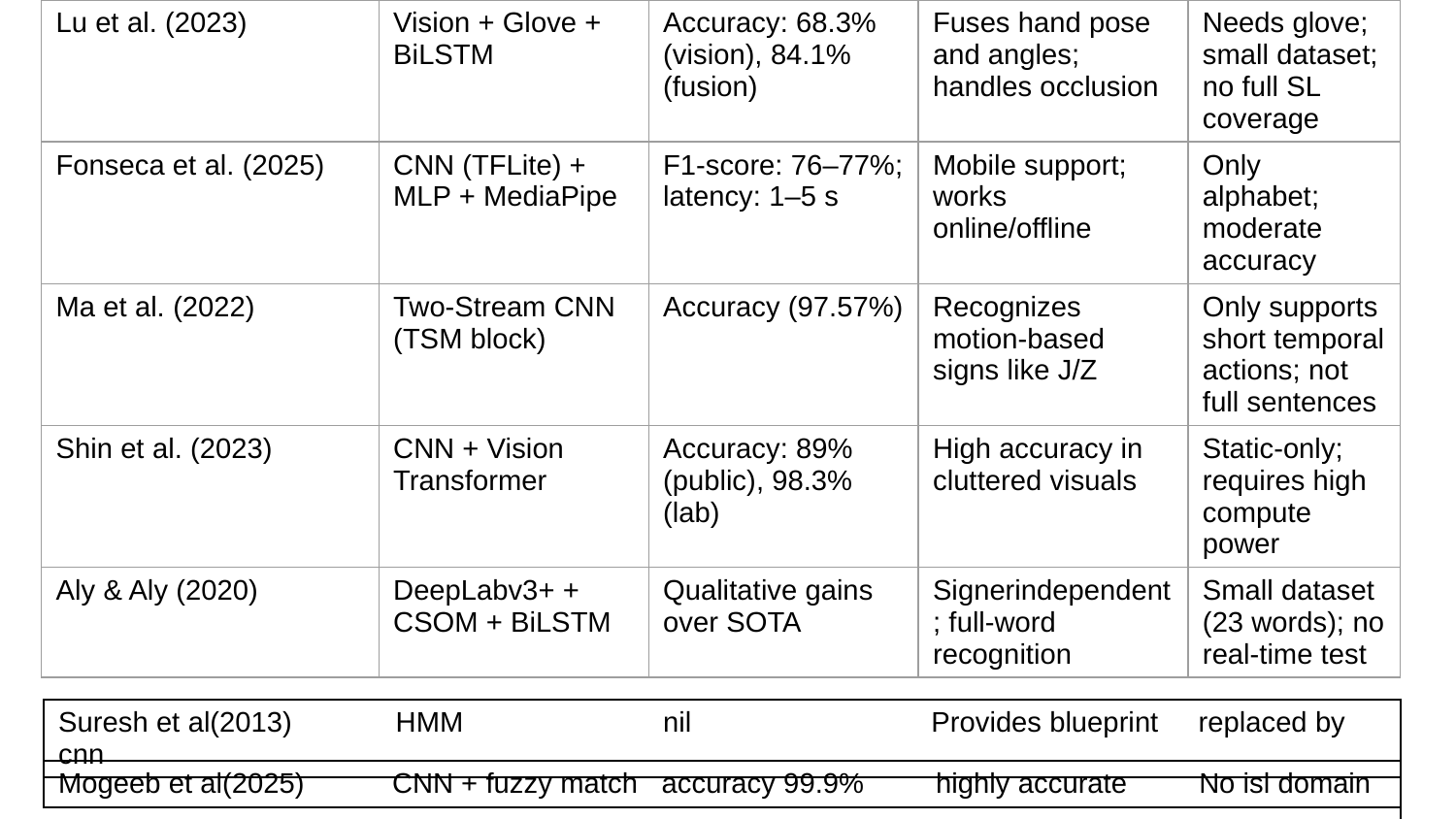

| Lu et al. (2023) | Vision + Glove + BiLSTM | Accuracy: 68.3% (vision), 84.1% (fusion) | Fuses hand pose and angles; handles occlusion | Needs glove; small dataset; no full SL coverage |
| --- | --- | --- | --- | --- |
| Fonseca et al. (2025) | CNN (TFLite) + MLP + MediaPipe | F1-score: 76–77%; latency: 1–5 s | Mobile support; works online/offline | Only alphabet; moderate accuracy |
| Ma et al. (2022) | Two-Stream CNN (TSM block) | Accuracy (97.57%) | Recognizes motion-based signs like J/Z | Only supports short temporal actions; not full sentences |
| Shin et al. (2023) | CNN + Vision Transformer | Accuracy: 89% (public), 98.3% (lab) | High accuracy in cluttered visuals | Static-only; requires high compute power |
| Aly & Aly (2020) | DeepLabv3+ + CSOM + BiLSTM | Qualitative gains over SOTA | Signerindependent; full-word recognition | Small dataset (23 words); no real-time test |
| Suresh et al(2013) HMM nil Provides blueprint replaced by cnn |
| --- |
| Mogeeb et al(2025) CNN + fuzzy match accuracy 99.9% highly accurate No isl domain |
| --- |
|  |